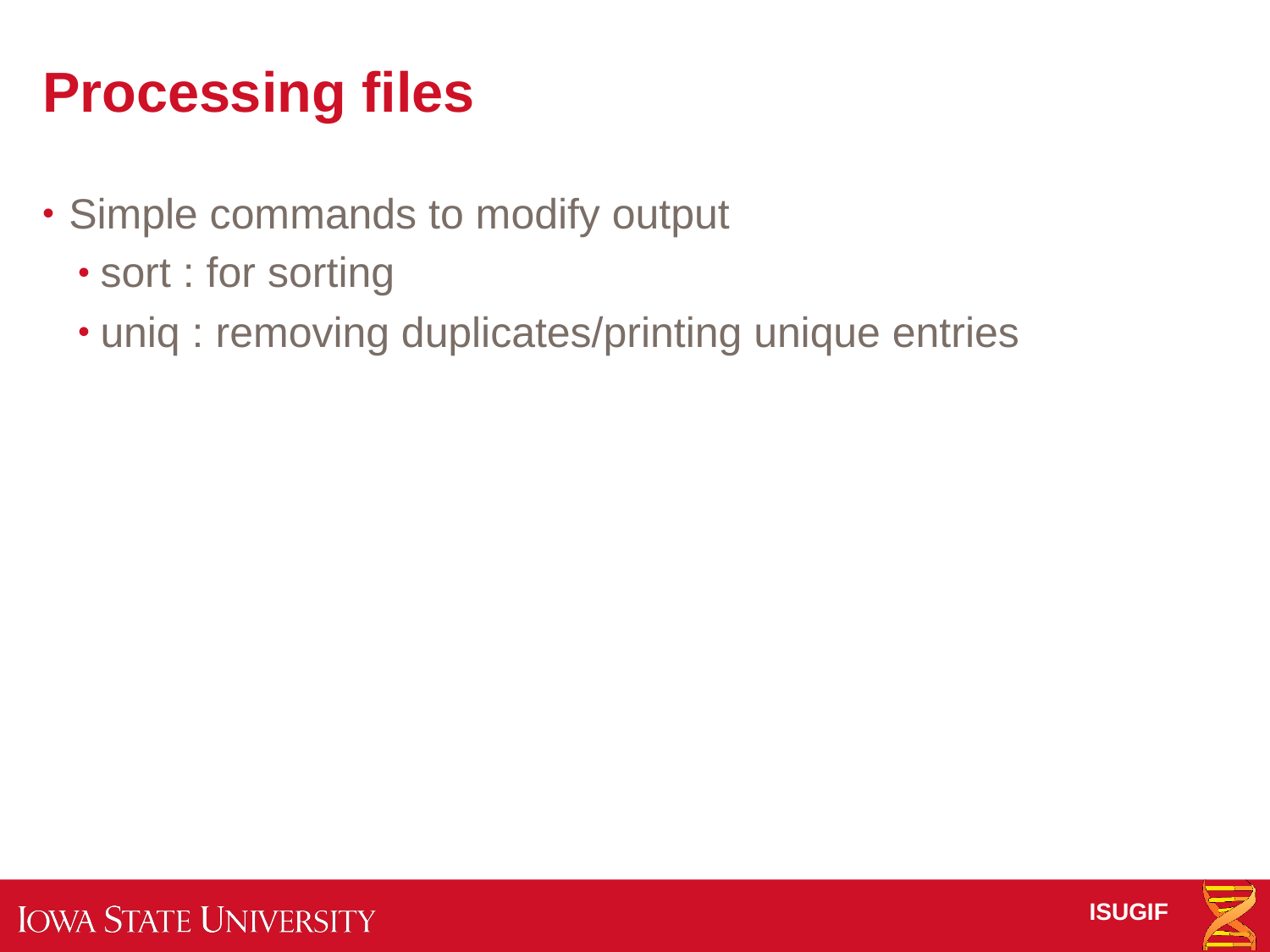

# Processing files
Simple commands to modify output
sort : for sorting
uniq : removing duplicates/printing unique entries